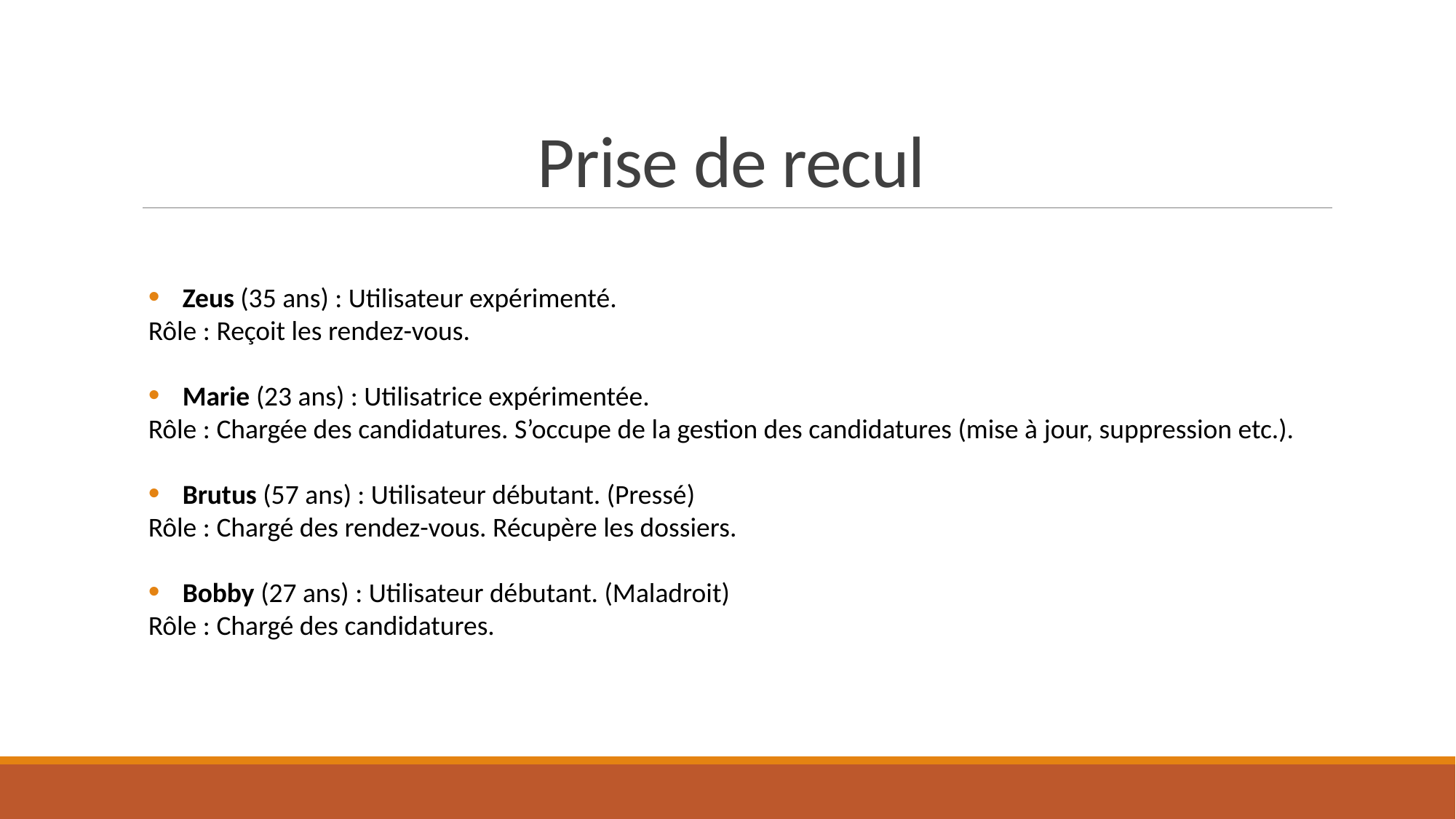

# Prise de recul
Zeus (35 ans) : Utilisateur expérimenté.
Rôle : Reçoit les rendez-vous.

Marie (23 ans) : Utilisatrice expérimentée.
Rôle : Chargée des candidatures. S’occupe de la gestion des candidatures (mise à jour, suppression etc.).

Brutus (57 ans) : Utilisateur débutant. (Pressé)
Rôle : Chargé des rendez-vous. Récupère les dossiers.

Bobby (27 ans) : Utilisateur débutant. (Maladroit)
Rôle : Chargé des candidatures.